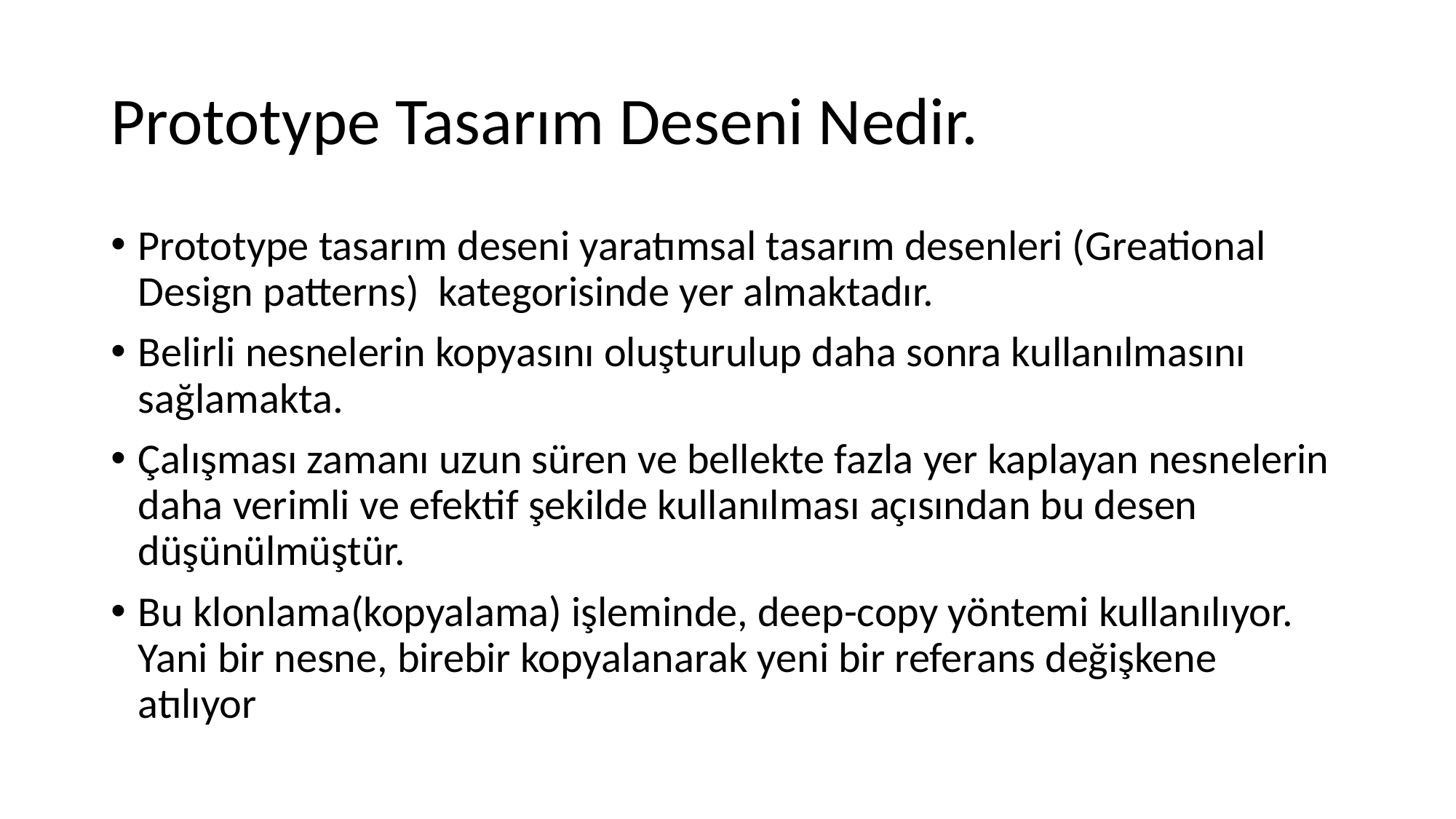

# Prototype Tasarım Deseni Nedir.
Prototype tasarım deseni yaratımsal tasarım desenleri (Greational Design patterns)  kategorisinde yer almaktadır.
Belirli nesnelerin kopyasını oluşturulup daha sonra kullanılmasını sağlamakta.
Çalışması zamanı uzun süren ve bellekte fazla yer kaplayan nesnelerin daha verimli ve efektif şekilde kullanılması açısından bu desen düşünülmüştür.
Bu klonlama(kopyalama) işleminde, deep-copy yöntemi kullanılıyor. Yani bir nesne, birebir kopyalanarak yeni bir referans değişkene atılıyor